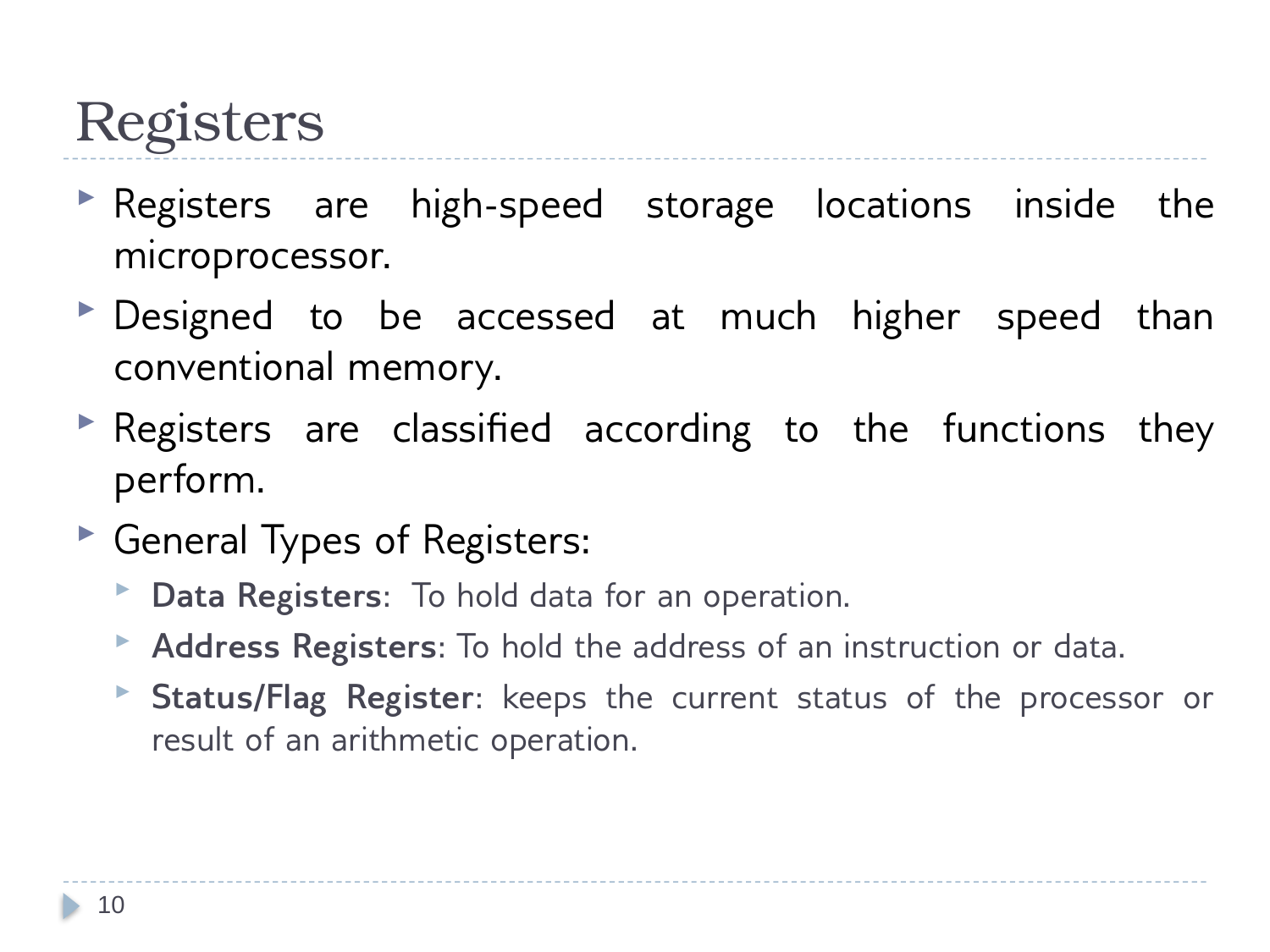

Registers
Registers are high-speed storage locations inside the microprocessor.
Designed to be accessed at much higher speed than conventional memory.
Registers are classified according to the functions they perform.
General Types of Registers:
Data Registers:  To hold data for an operation.
Address Registers: To hold the address of an instruction or data.
Status/Flag Register: keeps the current status of the processor or result of an arithmetic operation.

10